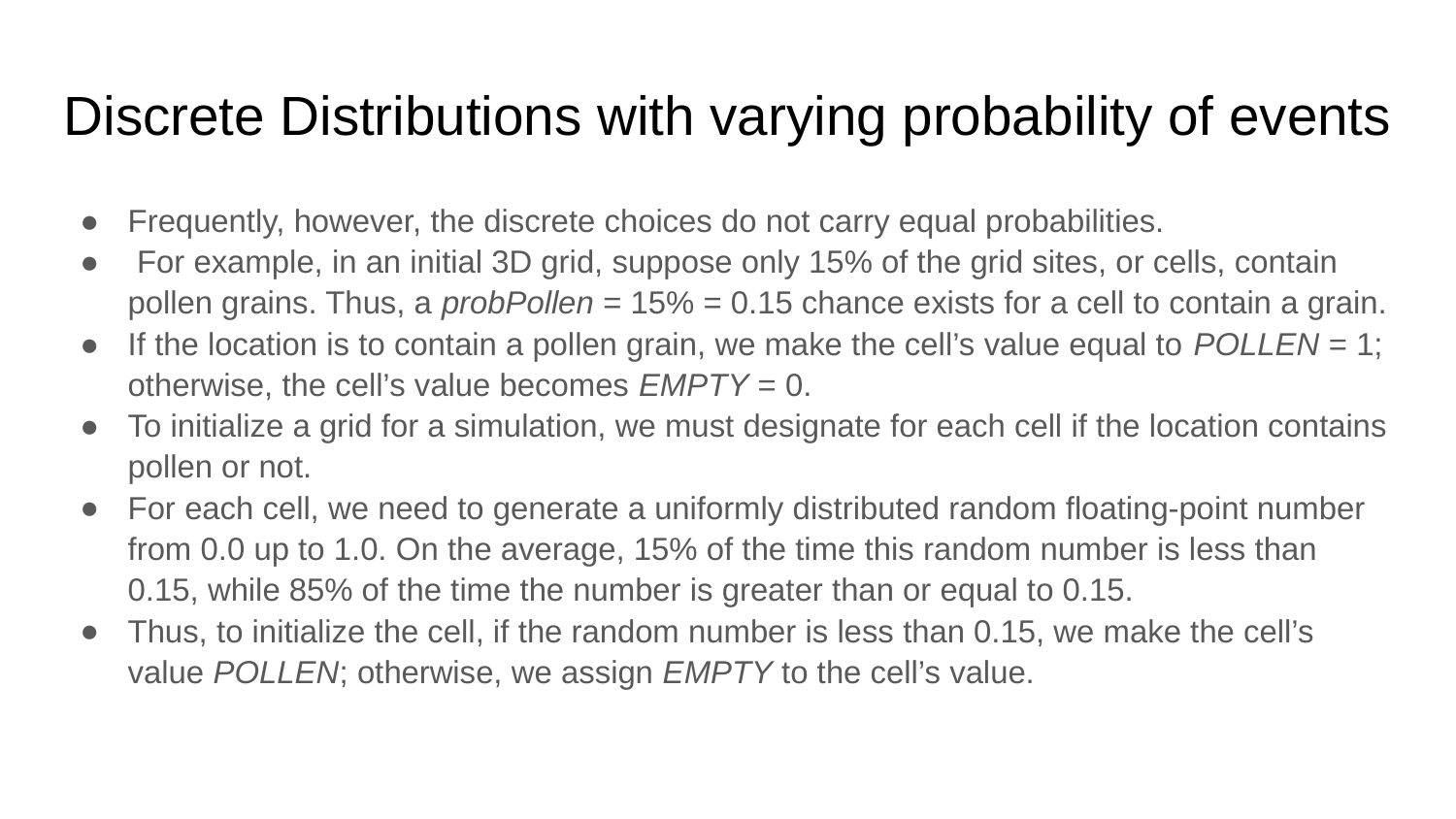

Discrete Distributions with varying probability of events
Frequently, however, the discrete choices do not carry equal probabilities.
 For example, in an initial 3D grid, suppose only 15% of the grid sites, or cells, contain pollen grains. Thus, a probPollen = 15% = 0.15 chance exists for a cell to contain a grain.
If the location is to contain a pollen grain, we make the cell’s value equal to POLLEN = 1; otherwise, the cell’s value becomes EMPTY = 0.
To initialize a grid for a simulation, we must designate for each cell if the location contains pollen or not.
For each cell, we need to generate a uniformly distributed random floating-point number from 0.0 up to 1.0. On the average, 15% of the time this random number is less than 0.15, while 85% of the time the number is greater than or equal to 0.15.
Thus, to initialize the cell, if the random number is less than 0.15, we make the cell’s value POLLEN; otherwise, we assign EMPTY to the cell’s value.